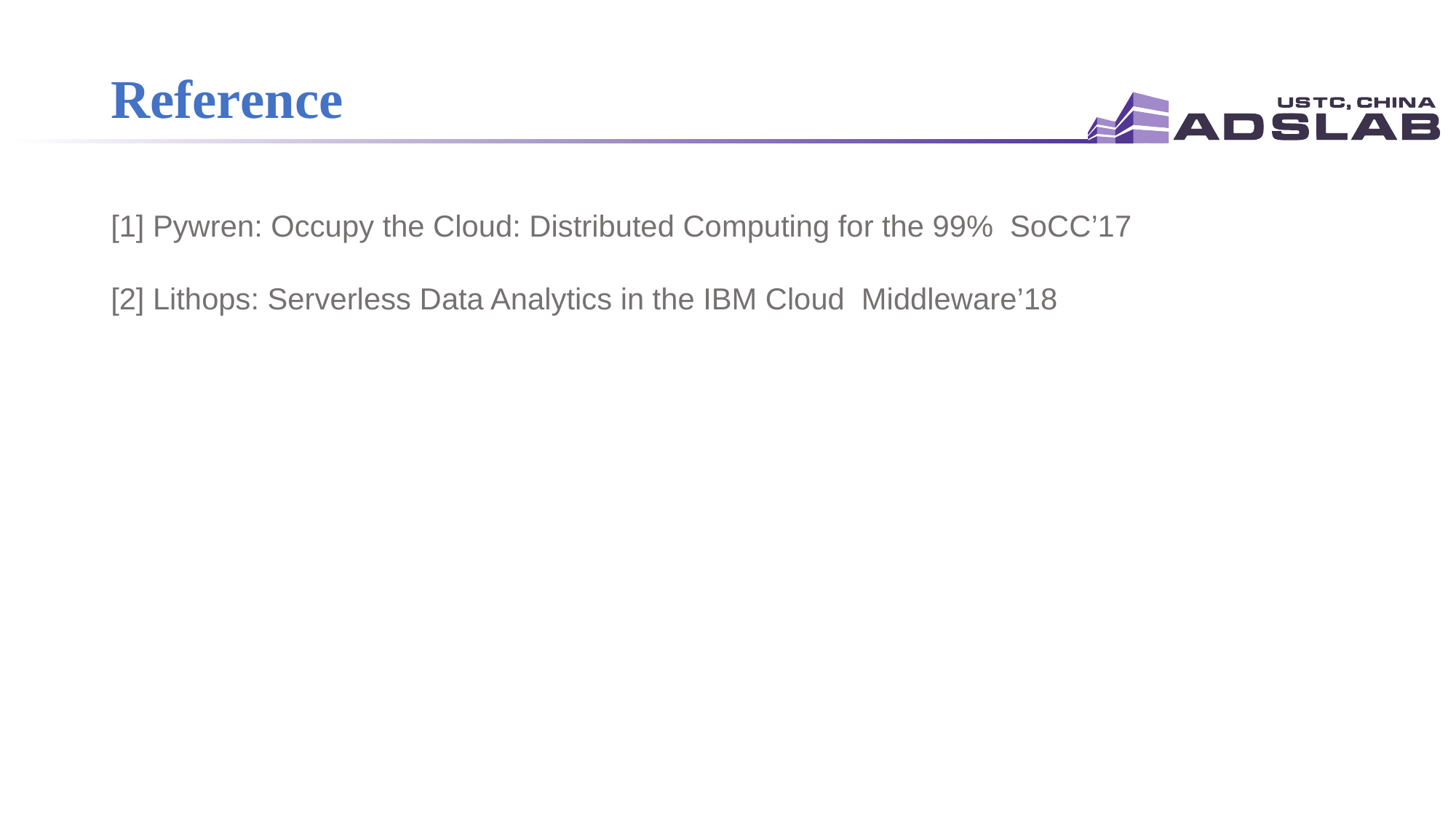

# Reference
[1] Pywren: Occupy the Cloud: Distributed Computing for the 99%  SoCC’17
[2] Lithops: Serverless Data Analytics in the IBM Cloud  Middleware’18